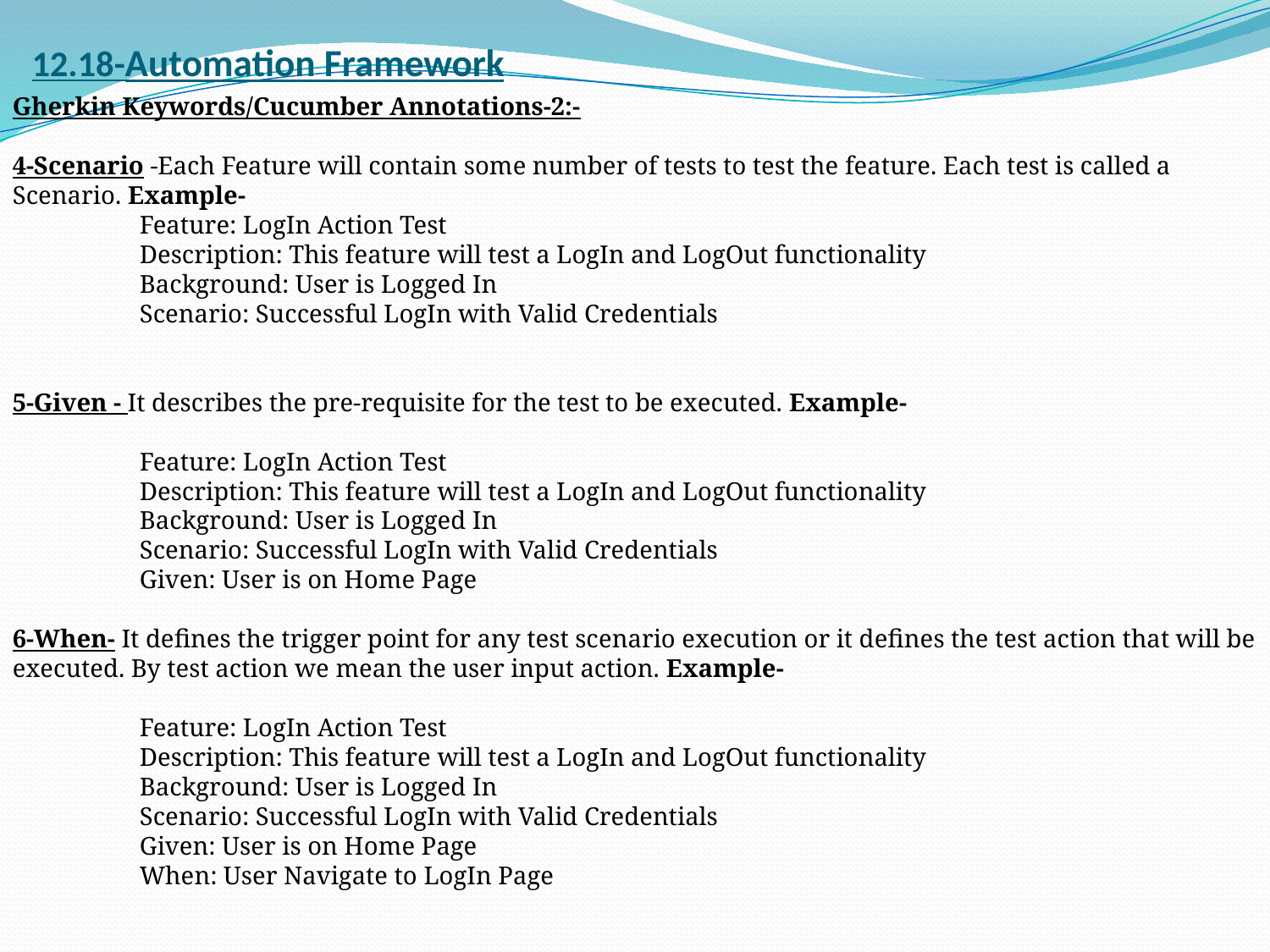

# 12.18-Automation Framework

Gherkin Keywords/Cucumber Annotations-2:-

4-Scenario -Each Feature will contain some number of tests to test the feature. Each test is called a Scenario. Example-
	Feature: LogIn Action Test
	Description: This feature will test a LogIn and LogOut functionality
	Background: User is Logged In
	Scenario: Successful LogIn with Valid Credentials

5-Given - It describes the pre-requisite for the test to be executed. Example-

	Feature: LogIn Action Test
	Description: This feature will test a LogIn and LogOut functionality
	Background: User is Logged In
	Scenario: Successful LogIn with Valid Credentials
	Given: User is on Home Page

6-When- It defines the trigger point for any test scenario execution or it defines the test action that will be executed. By test action we mean the user input action. Example-

	Feature: LogIn Action Test
	Description: This feature will test a LogIn and LogOut functionality
	Background: User is Logged In
	Scenario: Successful LogIn with Valid Credentials
	Given: User is on Home Page
	When: User Navigate to LogIn Page